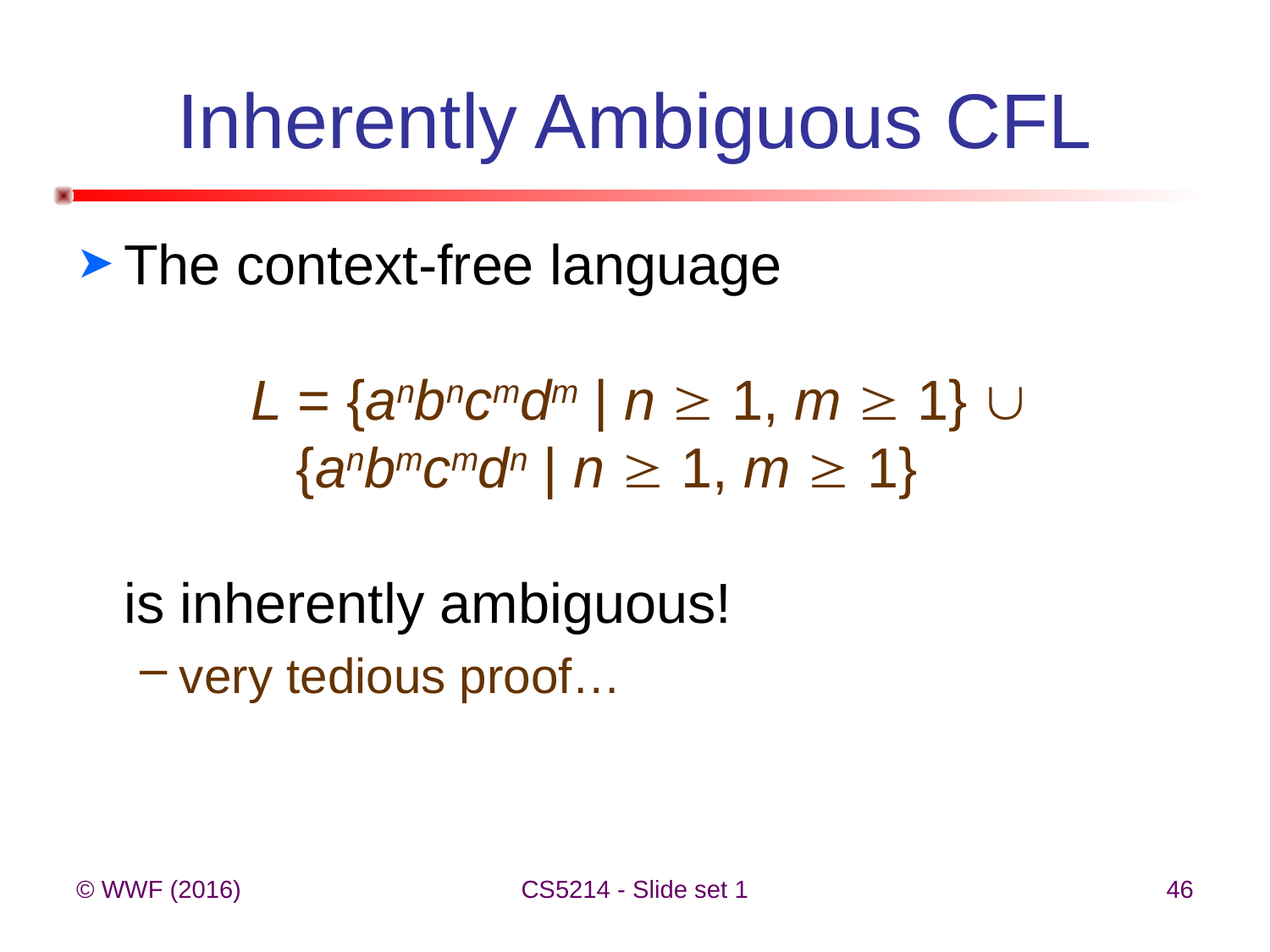

# Inherently Ambiguous CFL
The context-free language
	L = {anbncmdm | n ≥ 1, m ≥ 1} ∪
           {anbmcmdn | n ≥ 1, m ≥ 1}
is inherently ambiguous!
very tedious proof…
© WWF (2016)
CS5214 - Slide set 1
46